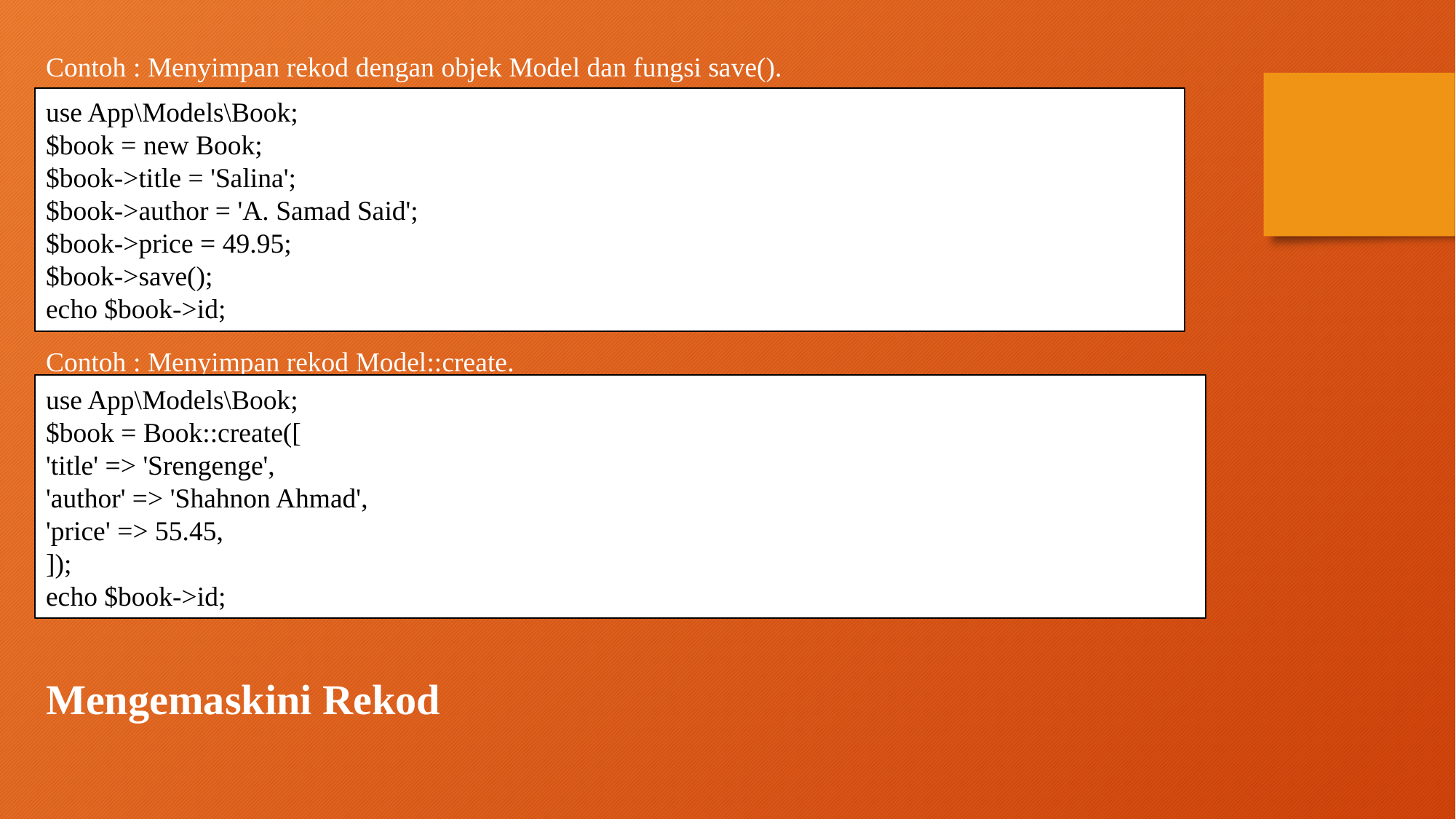

Contoh : Menyimpan rekod dengan objek Model dan fungsi save().

Contoh : Menyimpan rekod Model::create.

Mengemaskini Rekod
use App\Models\Book;
$book = new Book;
$book->title = 'Salina';
$book->author = 'A. Samad Said';
$book->price = 49.95;
$book->save();
echo $book->id;
use App\Models\Book;
$book = Book::create([
'title' => 'Srengenge',
'author' => 'Shahnon Ahmad',
'price' => 55.45,
]);
echo $book->id;